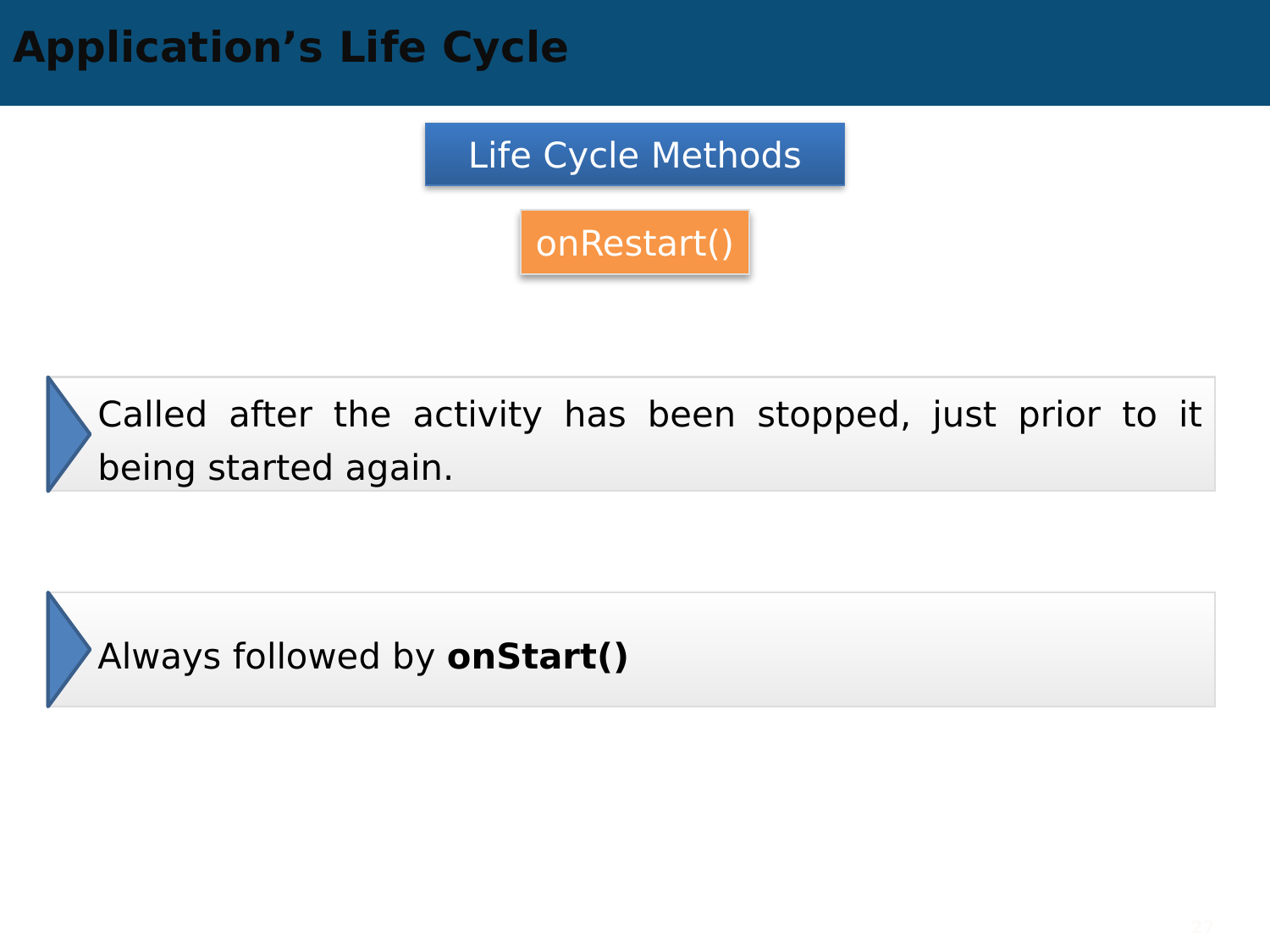

# Application’s Life Cycle
Life Cycle Methods
onRestart()
Called after the activity has been stopped, just prior to it being started again.

Always followed by onStart()